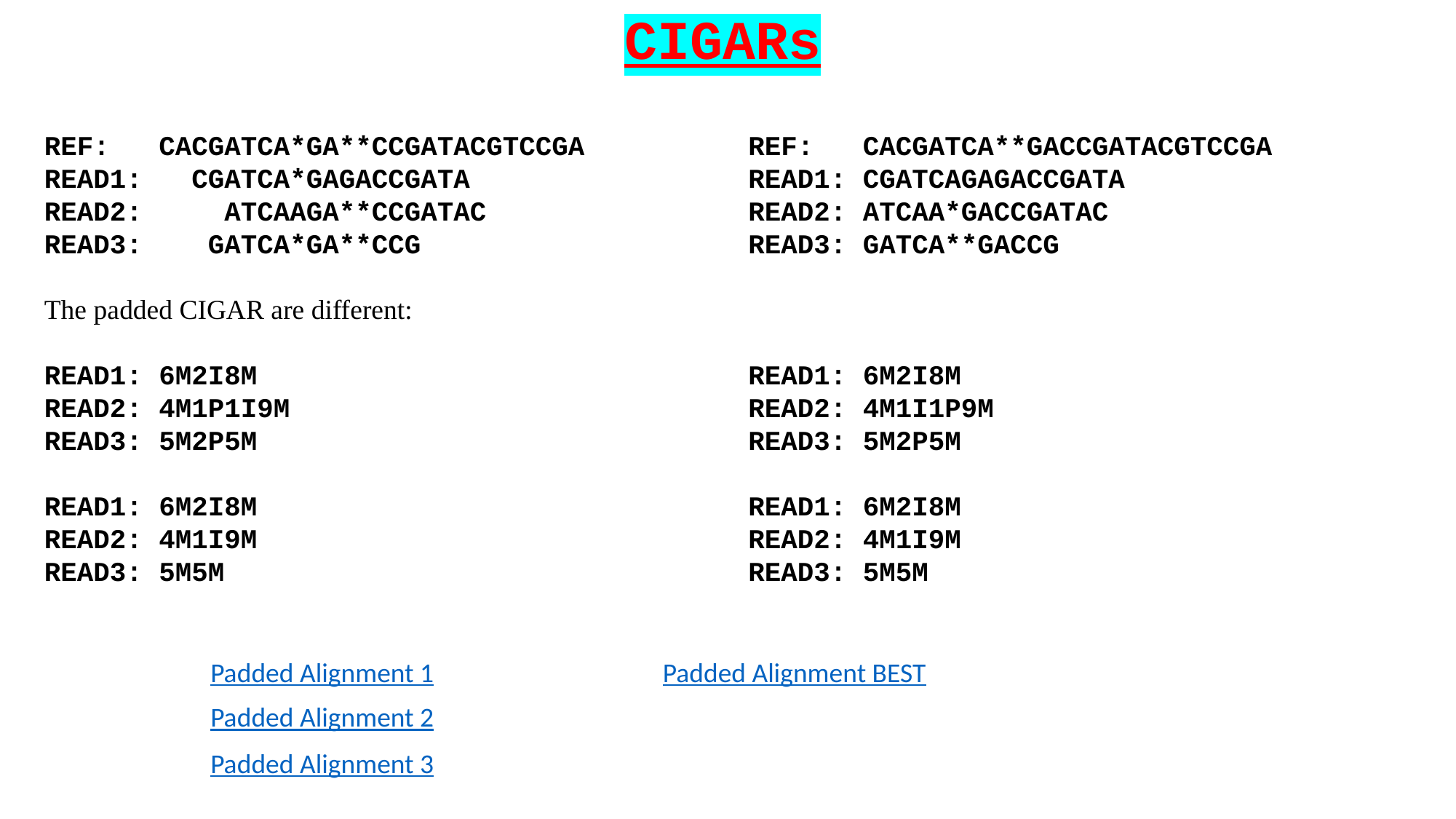

CIGARs
REF:   CACGATCA*GA**CCGATACGTCCGA          REF:   CACGATCA**GACCGATACGTCCGA
READ1:   CGATCA*GAGACCGATA                 READ1: CGATCAGAGACCGATA
READ2:     ATCAAGA**CCGATAC                READ2: ATCAA*GACCGATAC
READ3:    GATCA*GA**CCG                    READ3: GATCA**GACCG

The padded CIGAR are different:

READ1: 6M2I8M                              READ1: 6M2I8M
READ2: 4M1P1I9M                            READ2: 4M1I1P9M
READ3: 5M2P5M                              READ3: 5M2P5M

READ1: 6M2I8M                              READ1: 6M2I8M
READ2: 4M1I9M                              READ2: 4M1I9M
READ3: 5M5M                                READ3: 5M5M
Padded Alignment 1
Padded Alignment BEST
Padded Alignment 2
Padded Alignment 3